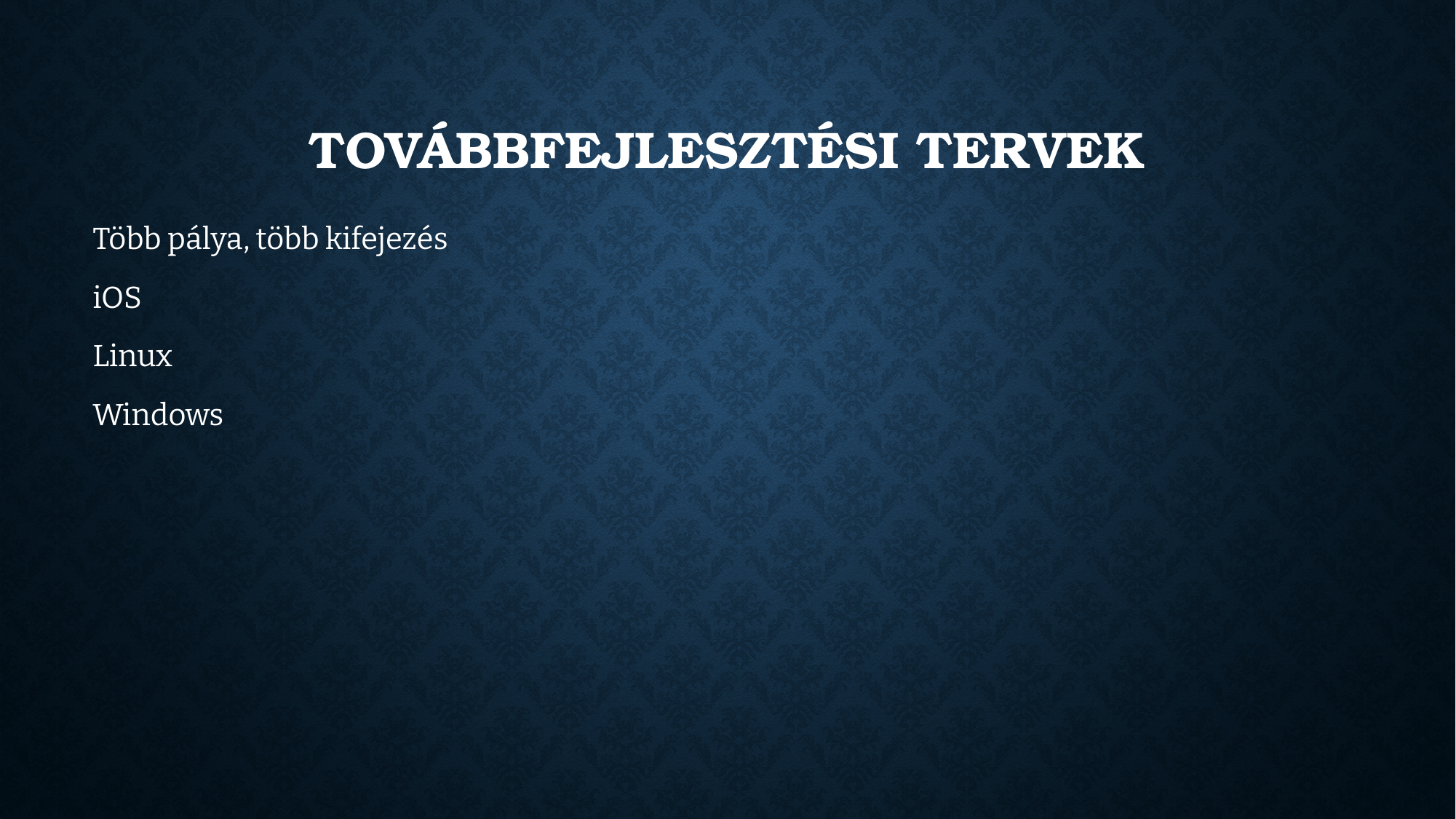

# Továbbfejlesztési tervek
Több pálya, több kifejezés
iOS
Linux
Windows